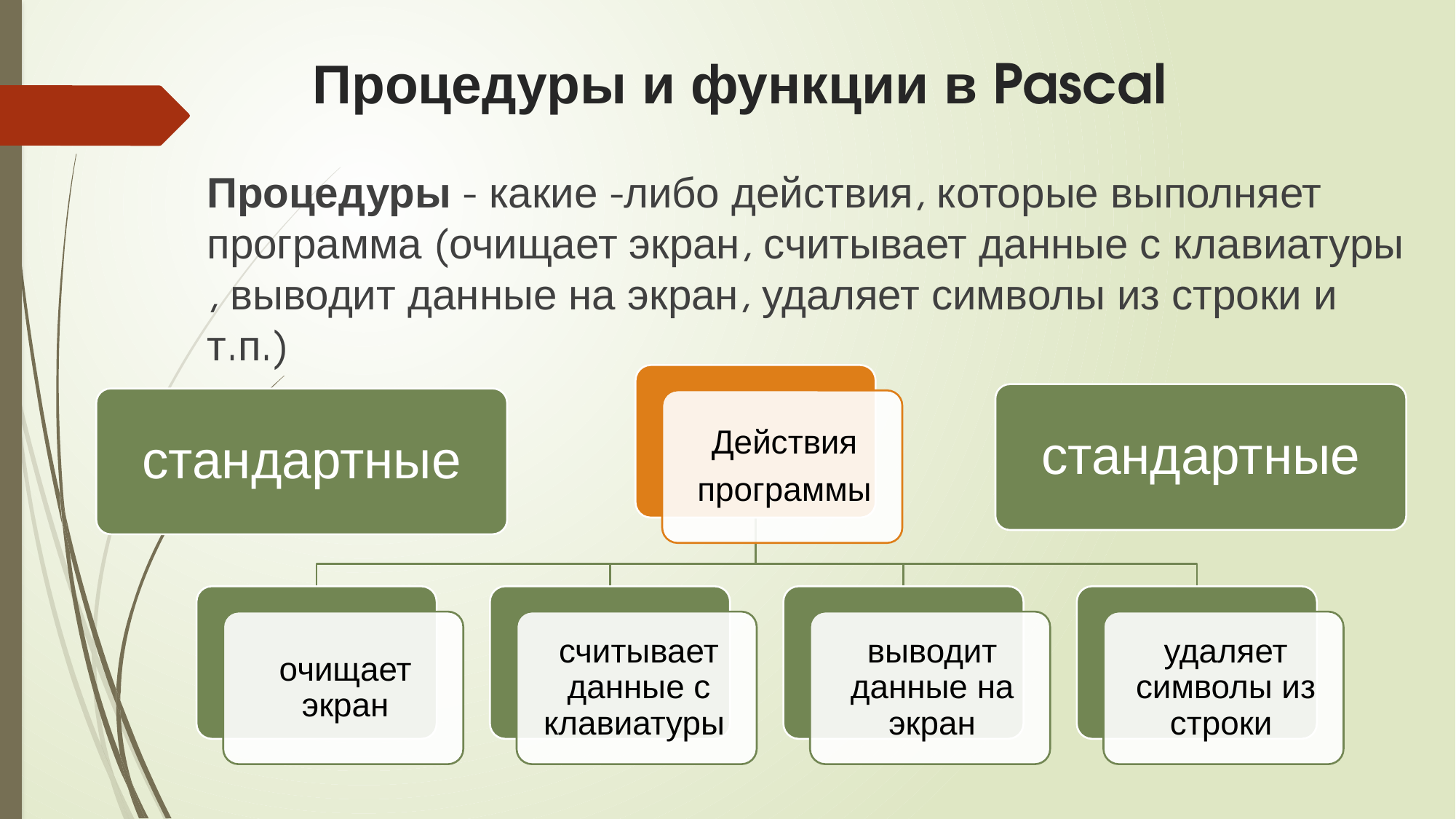

# Процедуры и функции в Pascal
Процедуры - какие -либо действия, которые выполняет программа (очищает экран, считывает данные с клавиатуры , выводит данные на экран, удаляет символы из строки и т.п.)

Действия
программы
очищает экран
считывает данные с клавиатуры
выводит данные на экран
удаляет символы из строки

стандартные

стандартные